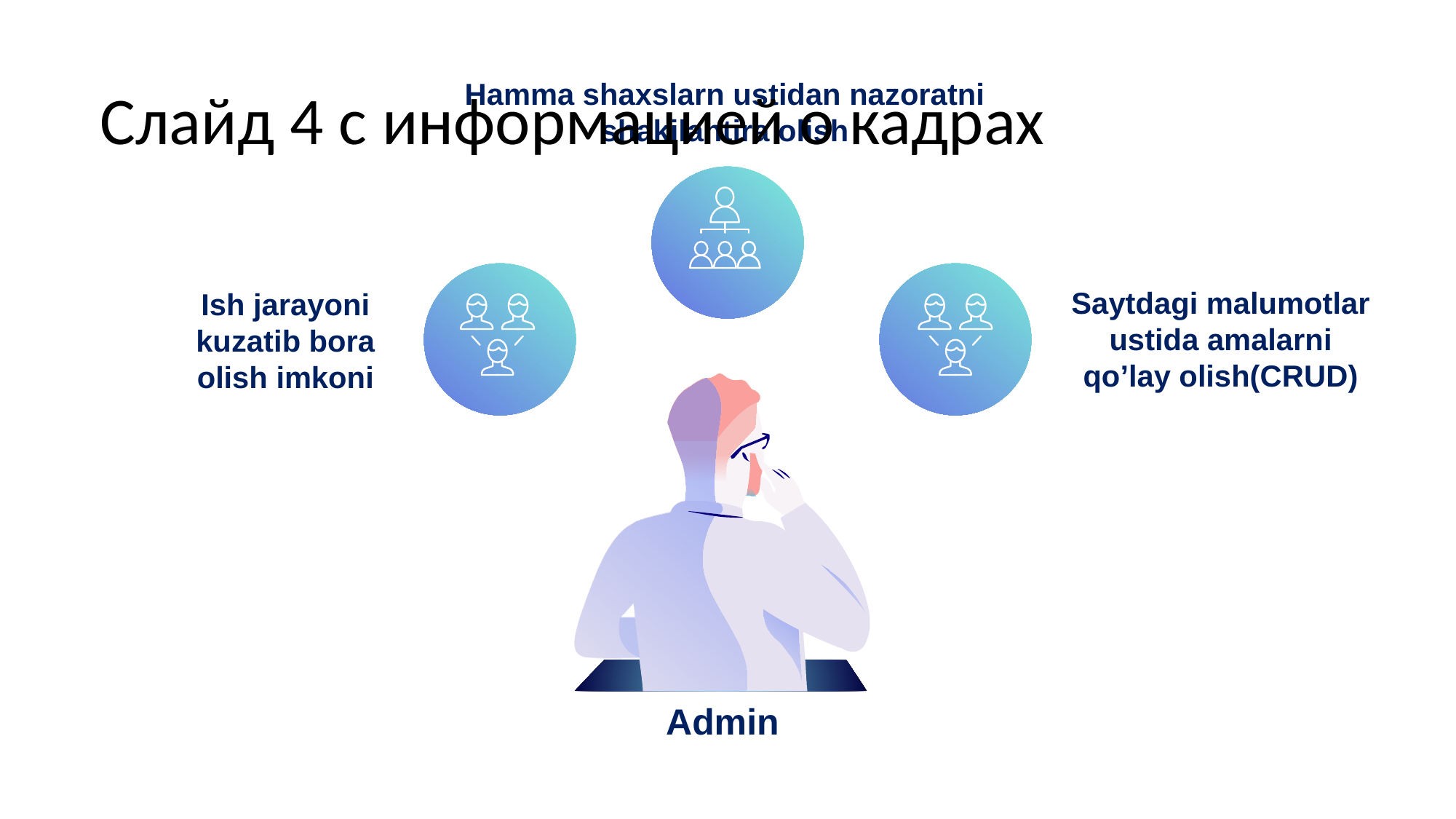

# Слайд 4 с информацией о кадрах
Hamma shaxslarn ustidan nazoratni shakilantira olish

Saytdagi malumotlar ustida amalarni qo’lay olish(CRUD)
Ish jarayoni kuzatib bora olish imkoni

Admin